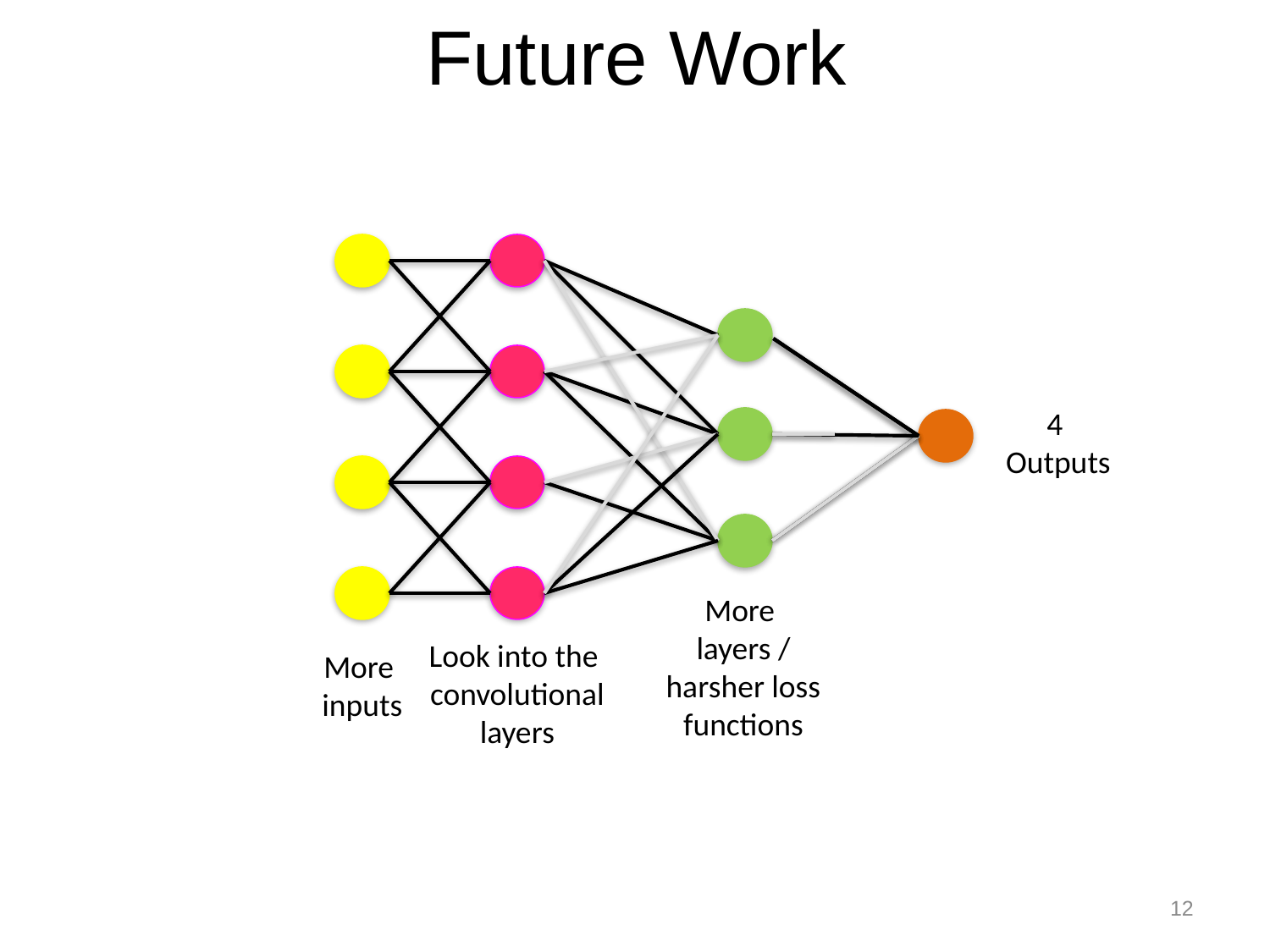

# Future Work

4
Outputs

More
layers /
harsher loss
functions
Look into the
convolutional
layers
More
inputs
12